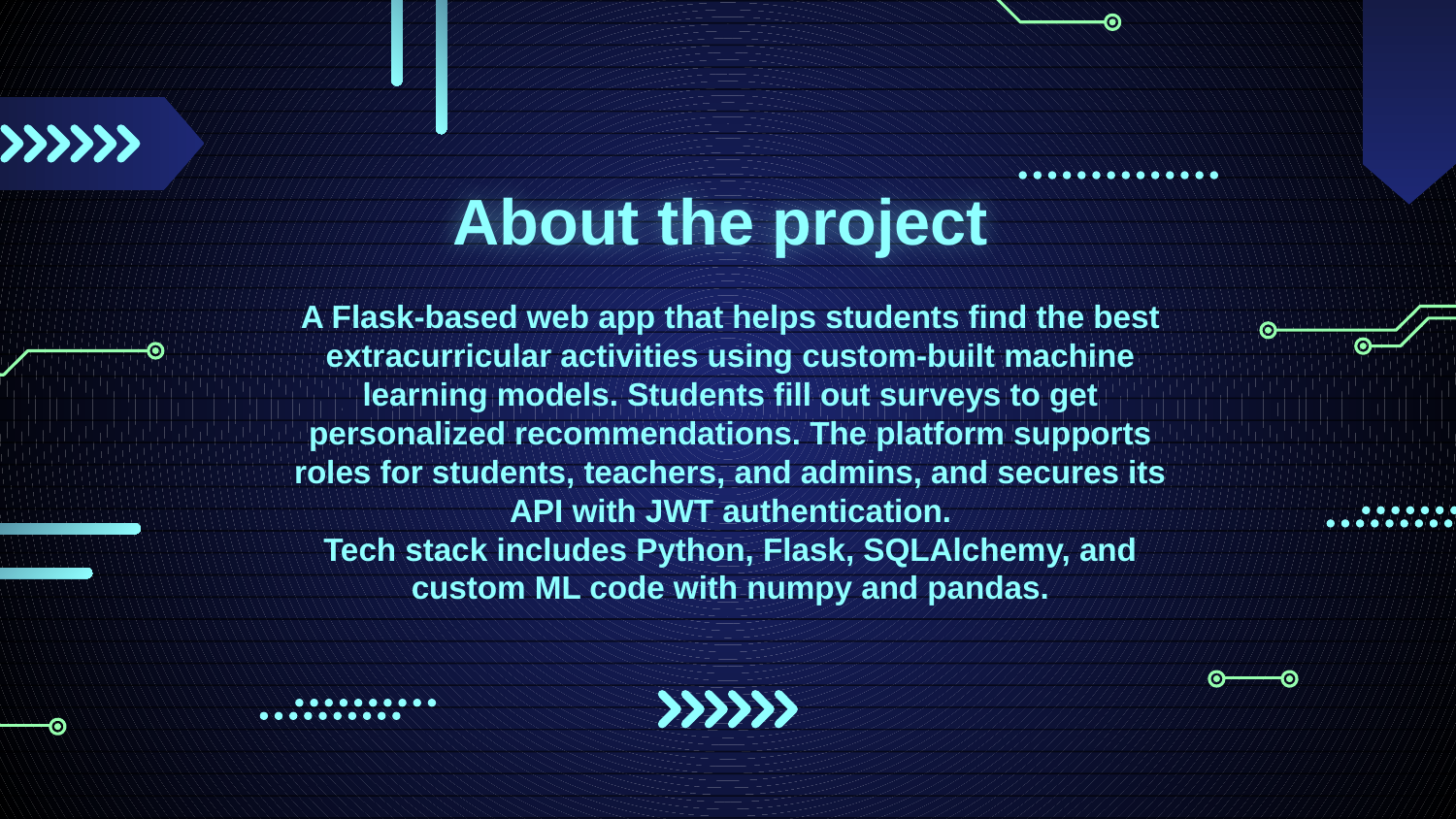

# About the project

A Flask-based web app that helps students find the best extracurricular activities using custom-built machine learning models. Students fill out surveys to get personalized recommendations. The platform supports roles for students, teachers, and admins, and secures its API with JWT authentication.
Tech stack includes Python, Flask, SQLAlchemy, and custom ML code with numpy and pandas.